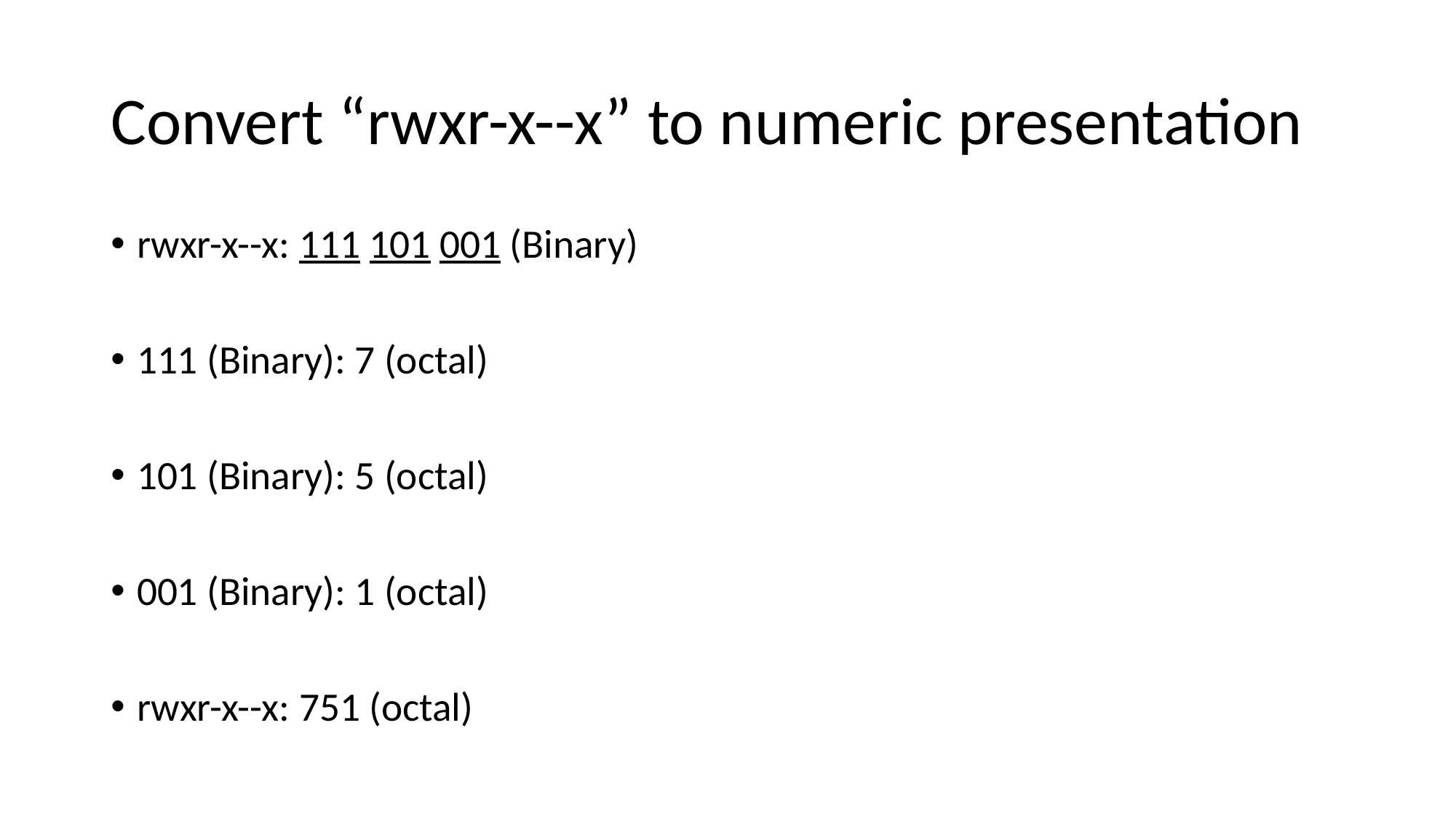

# Convert “rwxr-x--x” to numeric presentation
rwxr-x--x: 111 101 001 (Binary)

111 (Binary): 7 (octal)

101 (Binary): 5 (octal)

001 (Binary): 1 (octal)

rwxr-x--x: 751 (octal)